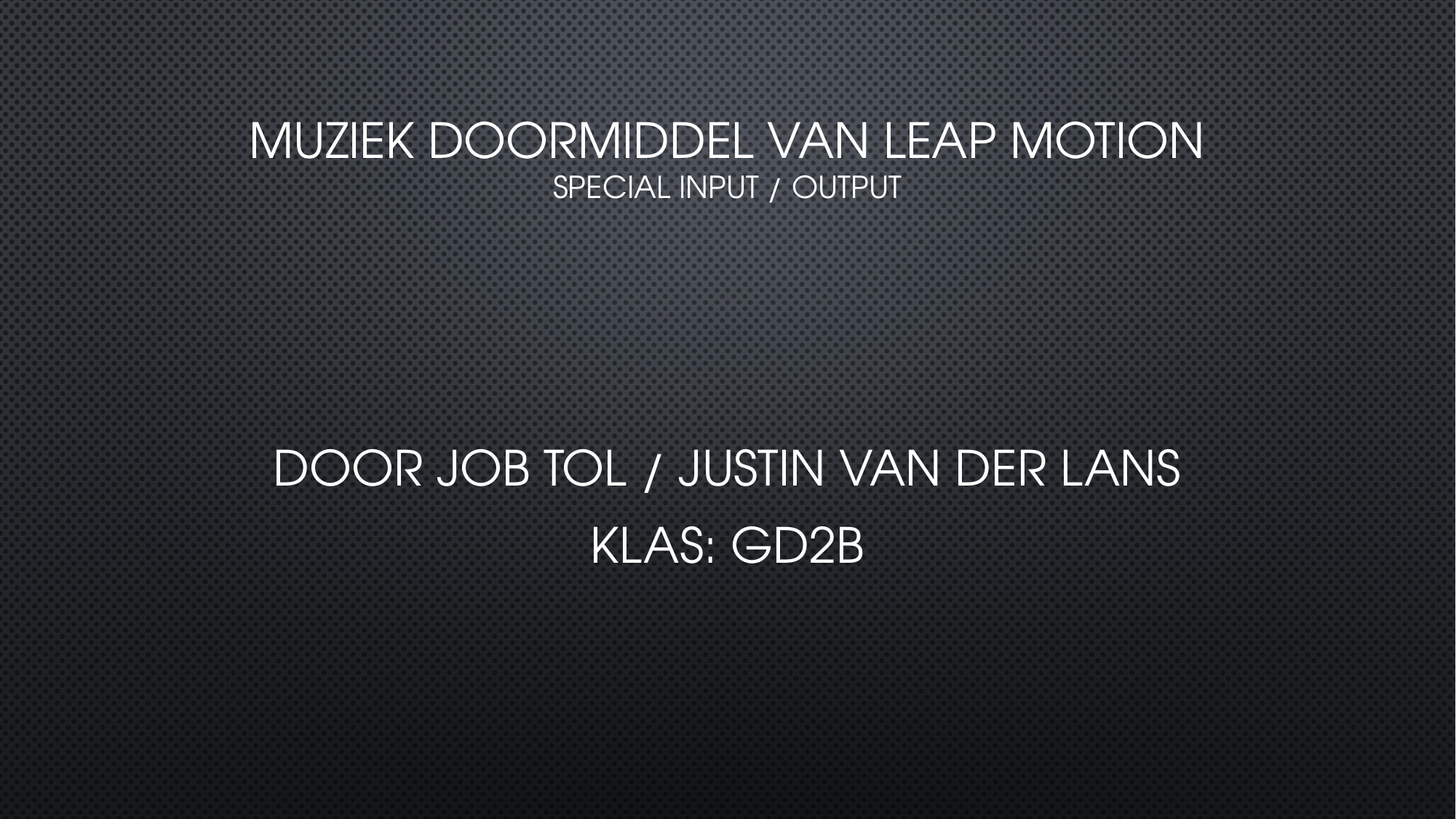

# Muziek doormiddel van leap motion Special input / output
Door Job Tol / Justin van der Lans
Klas: GD2B